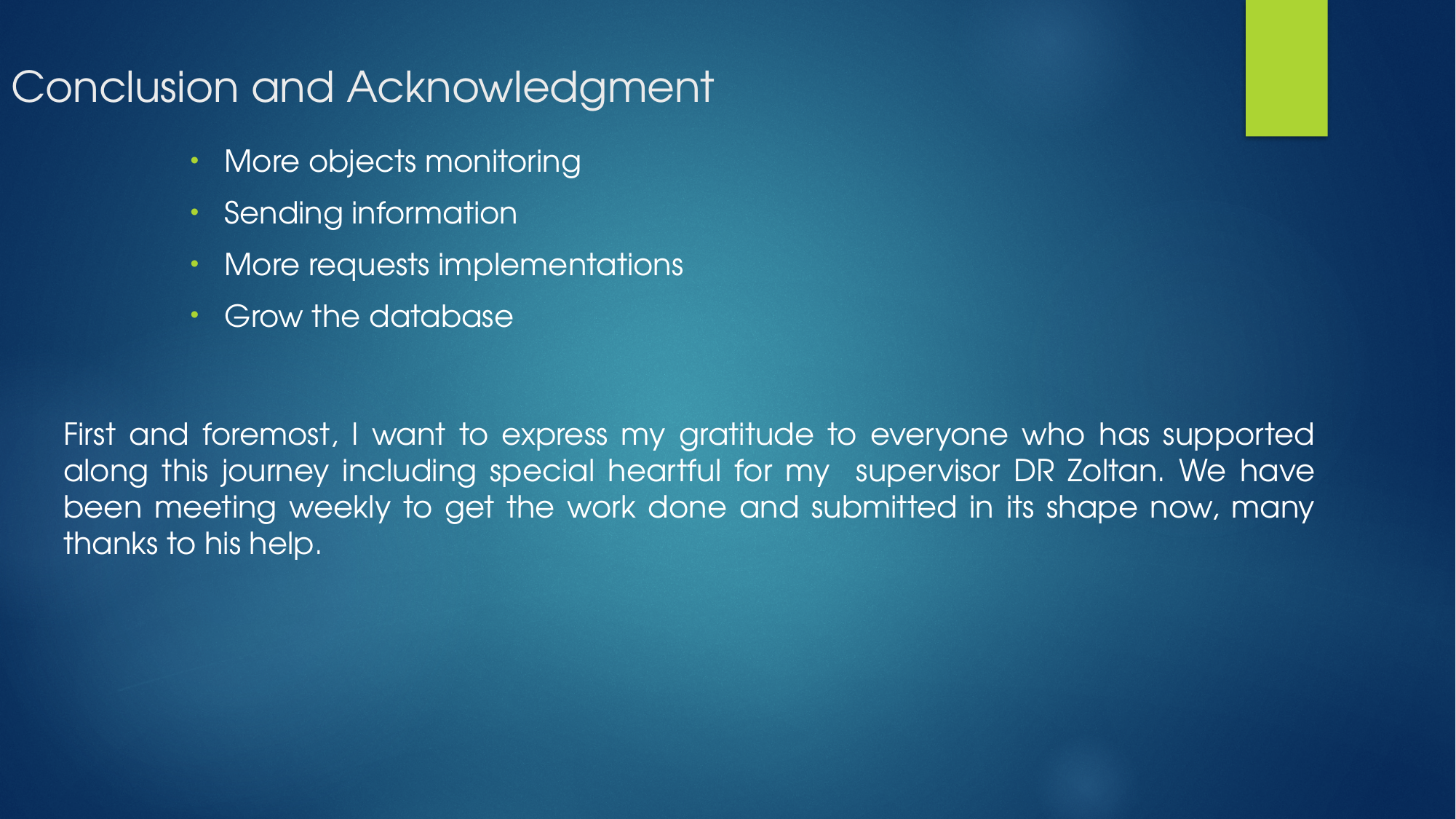

Conclusion and Acknowledgment
More objects monitoring
Sending information
More requests implementations
Grow the database

First and foremost, I want to express my gratitude to everyone who has supported along this journey including special heartful for my  supervisor DR Zoltan. We have been meeting weekly to get the work done and submitted in its shape now, many thanks to his help.